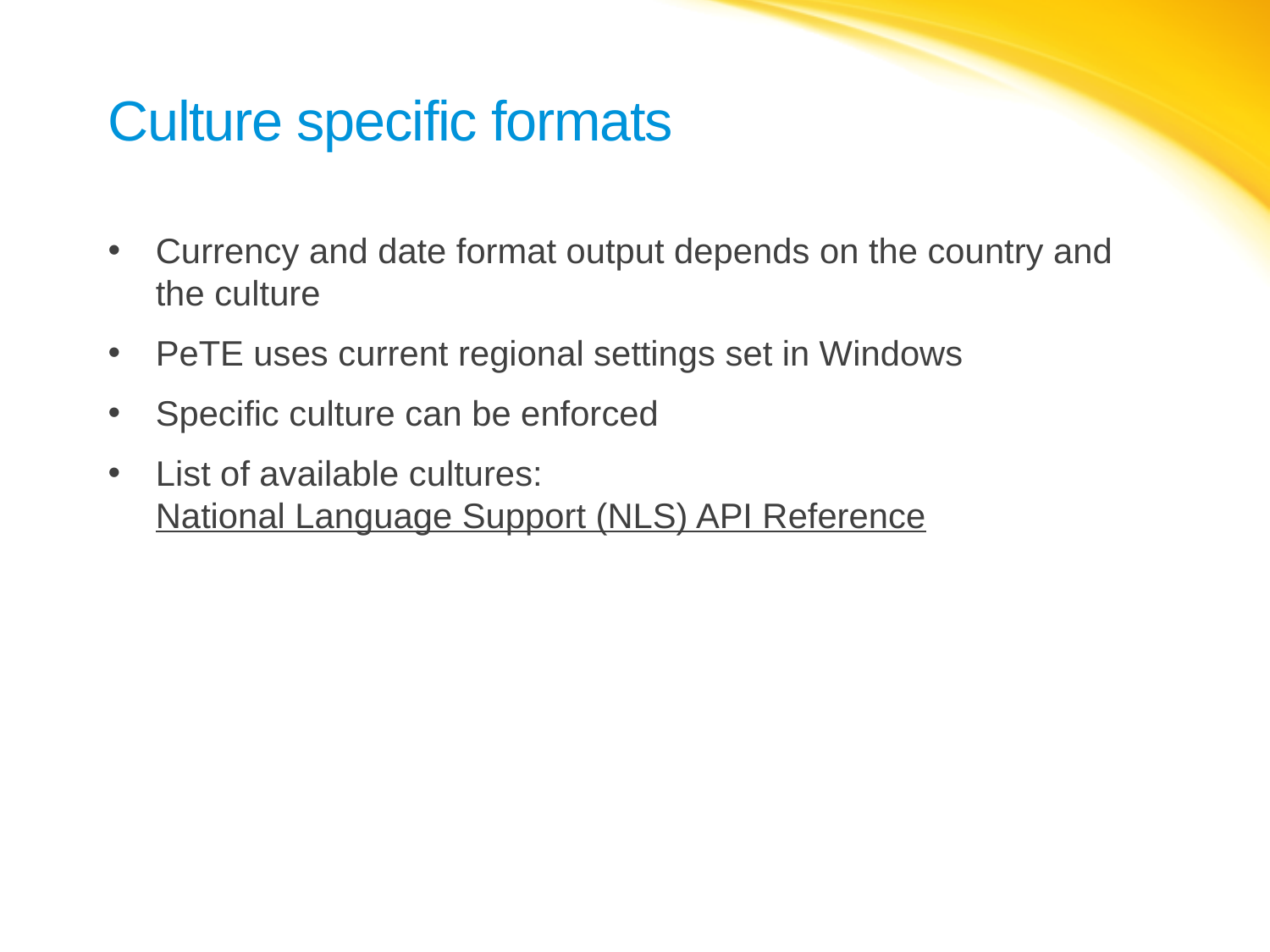

# Culture specific formats
Currency and date format output depends on the country and the culture
PeTE uses current regional settings set in Windows
Specific culture can be enforced
List of available cultures: National Language Support (NLS) API Reference